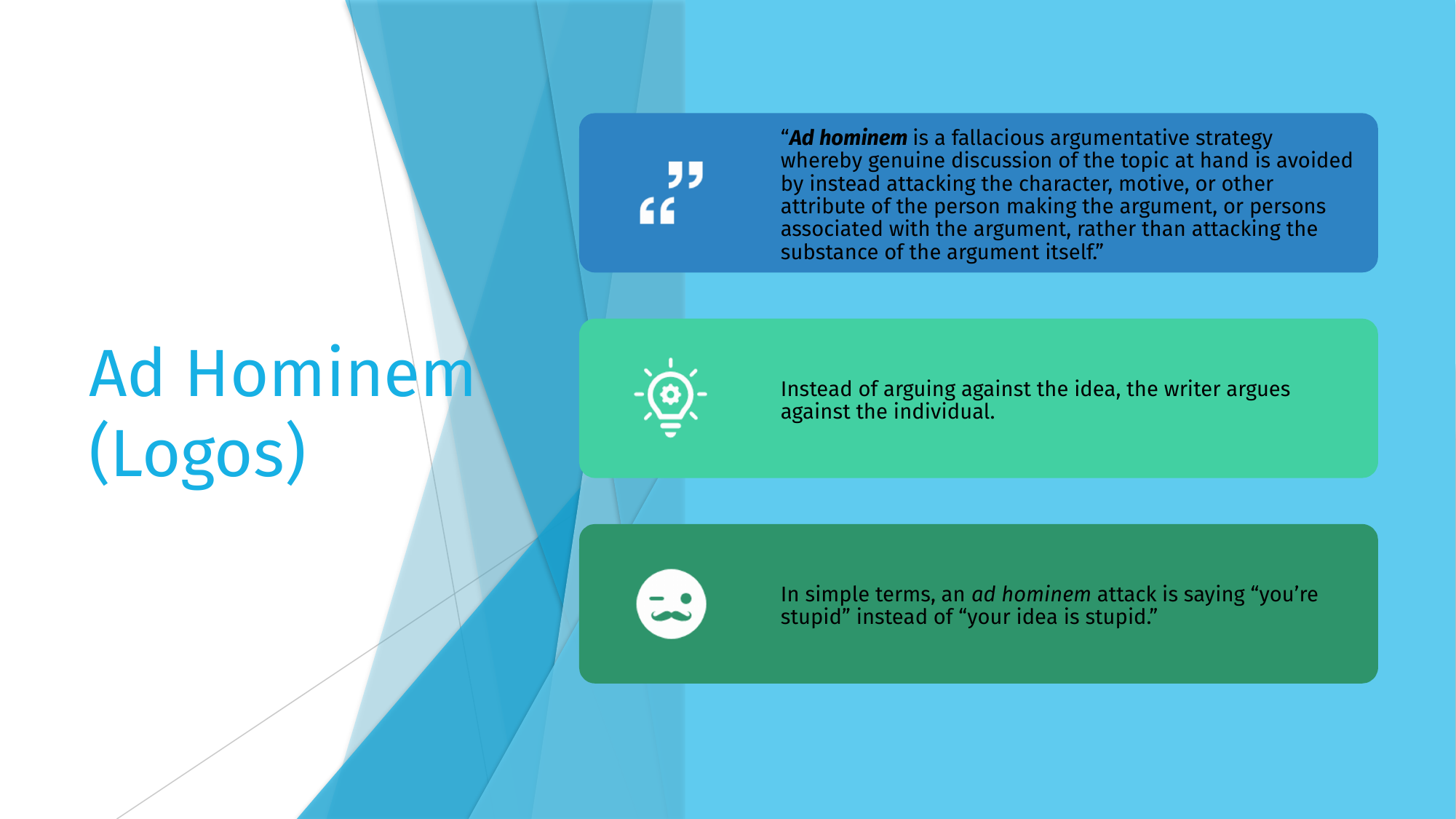

“Ad hominem is a fallacious argumentative strategy whereby genuine discussion of the topic at hand is avoided by instead attacking the character, motive, or other attribute of the person making the argument, or persons associated with the argument, rather than attacking the substance of the argument itself.”
Instead of arguing against the idea, the writer argues against the individual.
In simple terms, an ad hominem attack is saying “you’re stupid” instead of “your idea is stupid.”
# Ad Hominem (Logos)